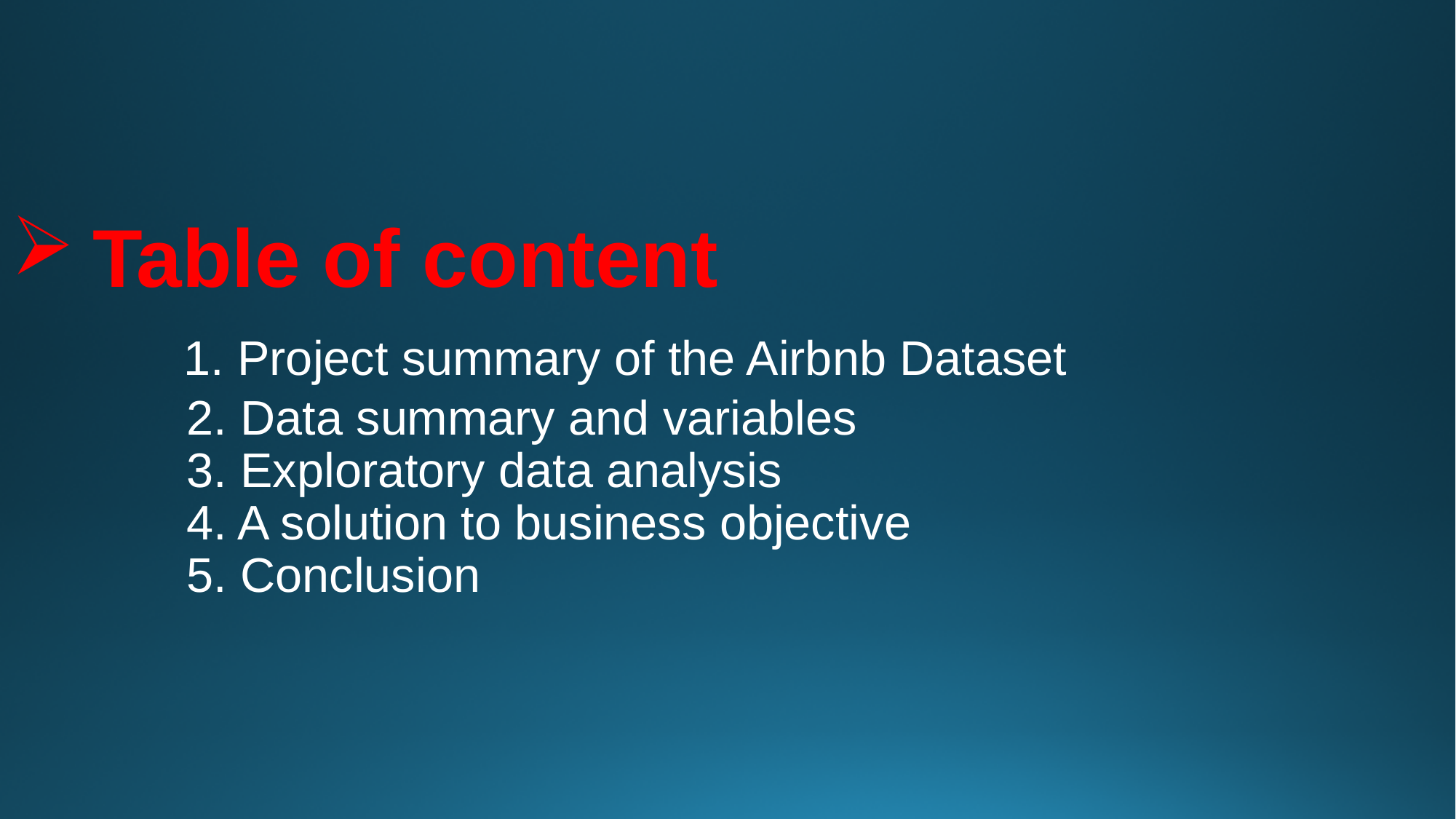

# Table of content 1. Project summary of the Airbnb Dataset 2. Data summary and variables 3. Exploratory data analysis 4. A solution to business objective 5. Conclusion